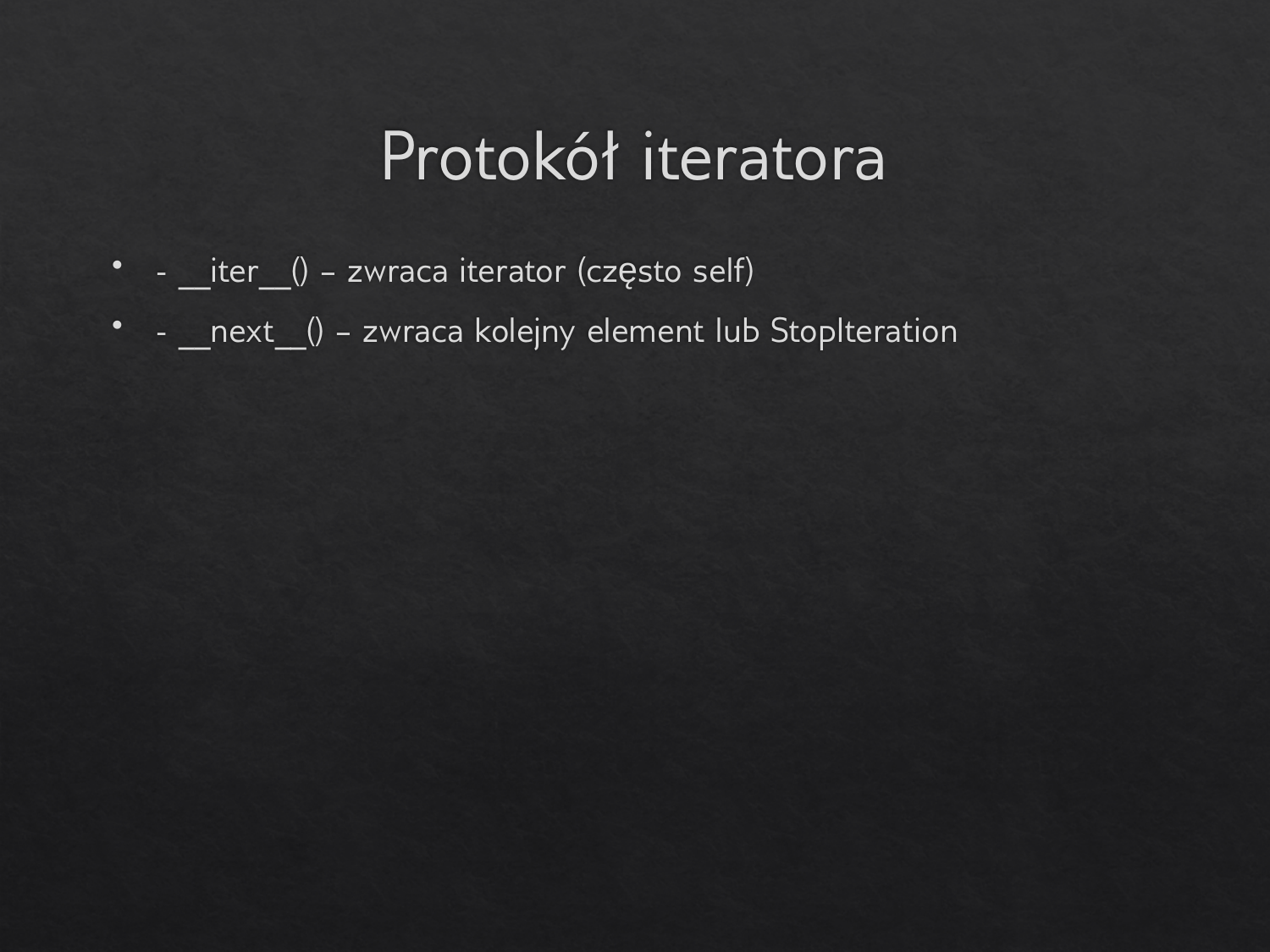

# Protokół iteratora
- __iter__() – zwraca iterator (często self)
- __next__() – zwraca kolejny element lub StopIteration